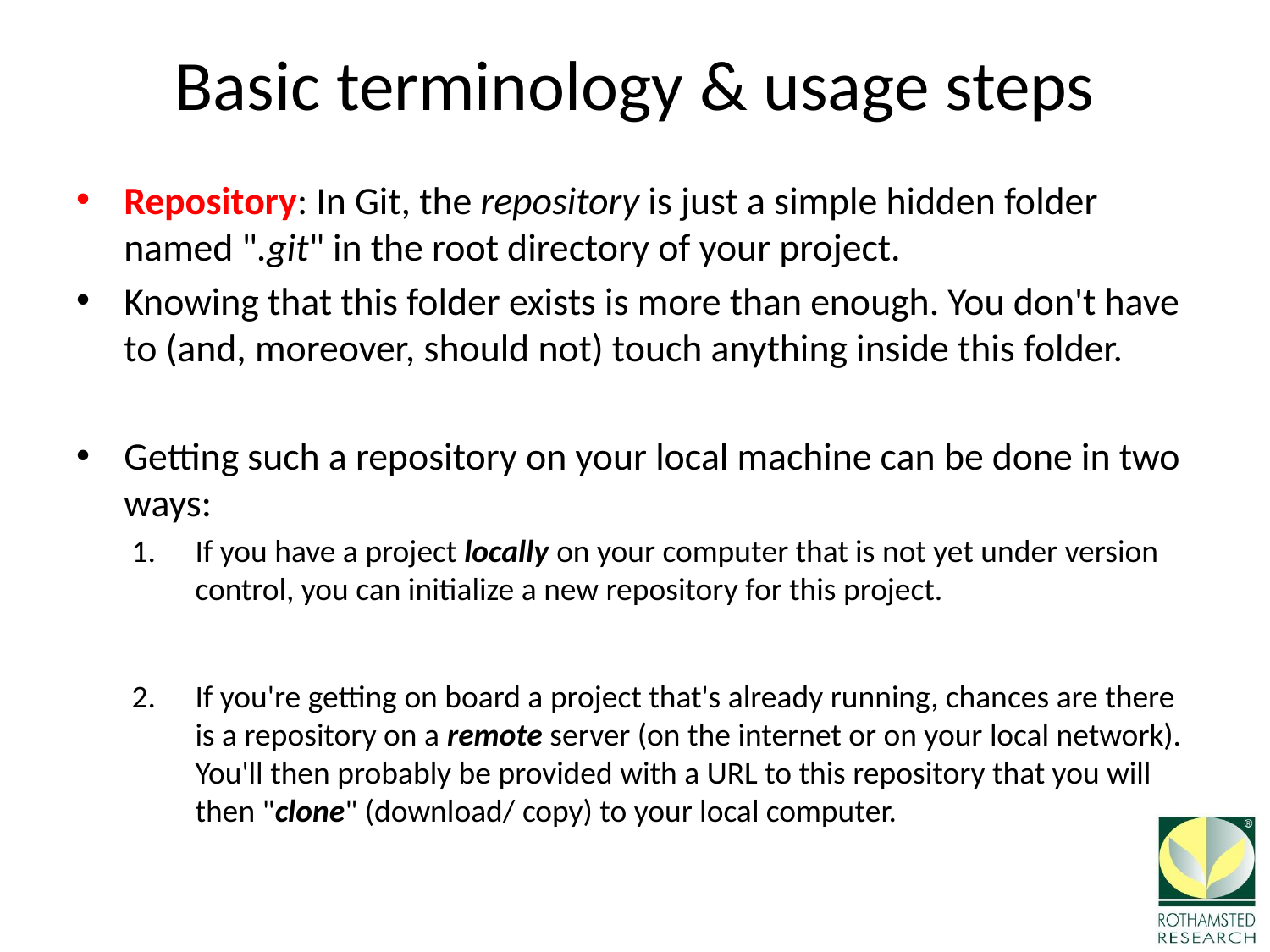

# Basic terminology & usage steps
Repository: In Git, the repository is just a simple hidden folder named ".git" in the root directory of your project.
Knowing that this folder exists is more than enough. You don't have to (and, moreover, should not) touch anything inside this folder.

Getting such a repository on your local machine can be done in two ways:
If you have a project locally on your computer that is not yet under version control, you can initialize a new repository for this project.

If you're getting on board a project that's already running, chances are there is a repository on a remote server (on the internet or on your local network). You'll then probably be provided with a URL to this repository that you will then "clone" (download/ copy) to your local computer.